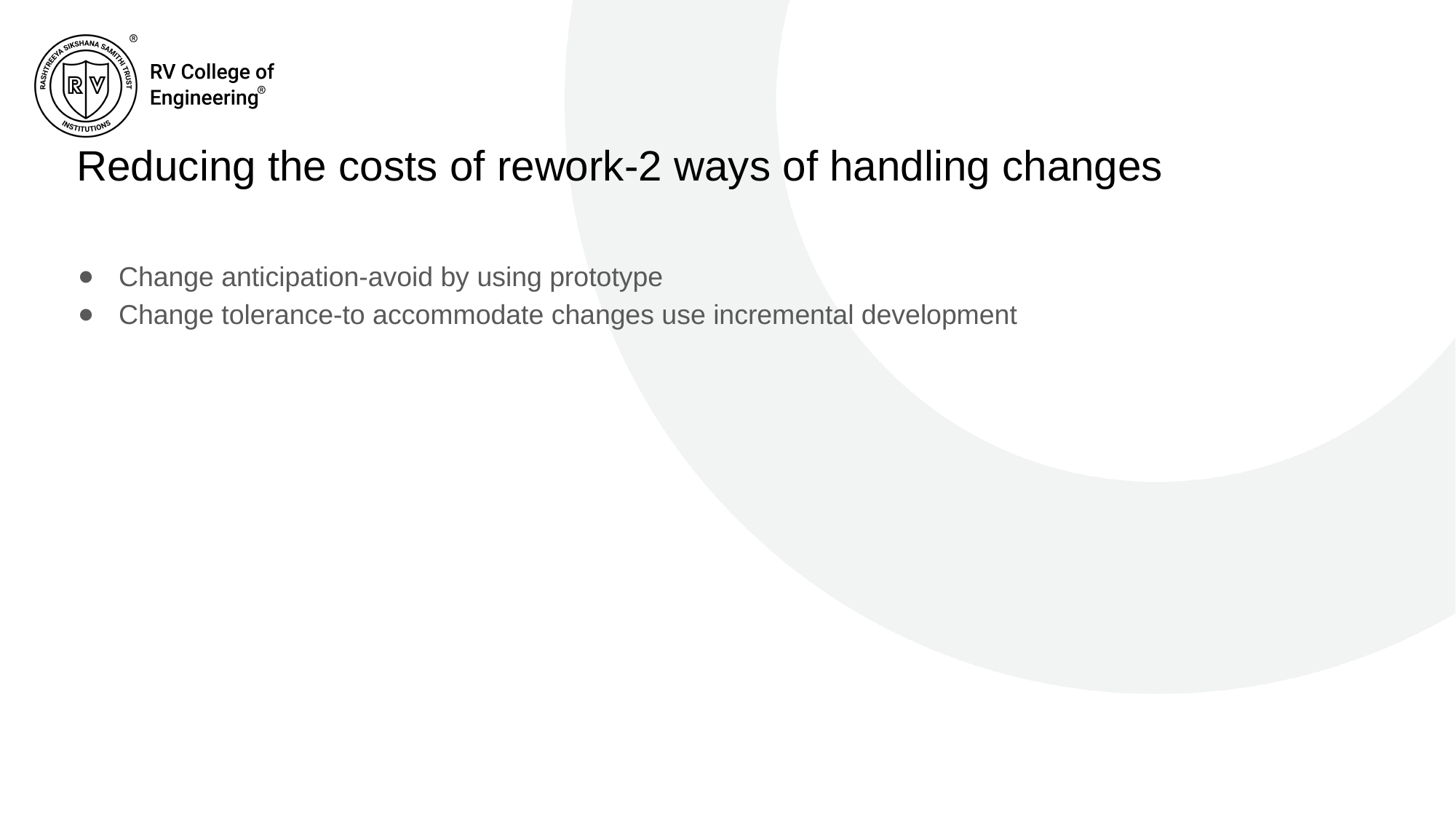

# Reducing the costs of rework-2 ways of handling changes
Change anticipation-avoid by using prototype
Change tolerance-to accommodate changes use incremental development